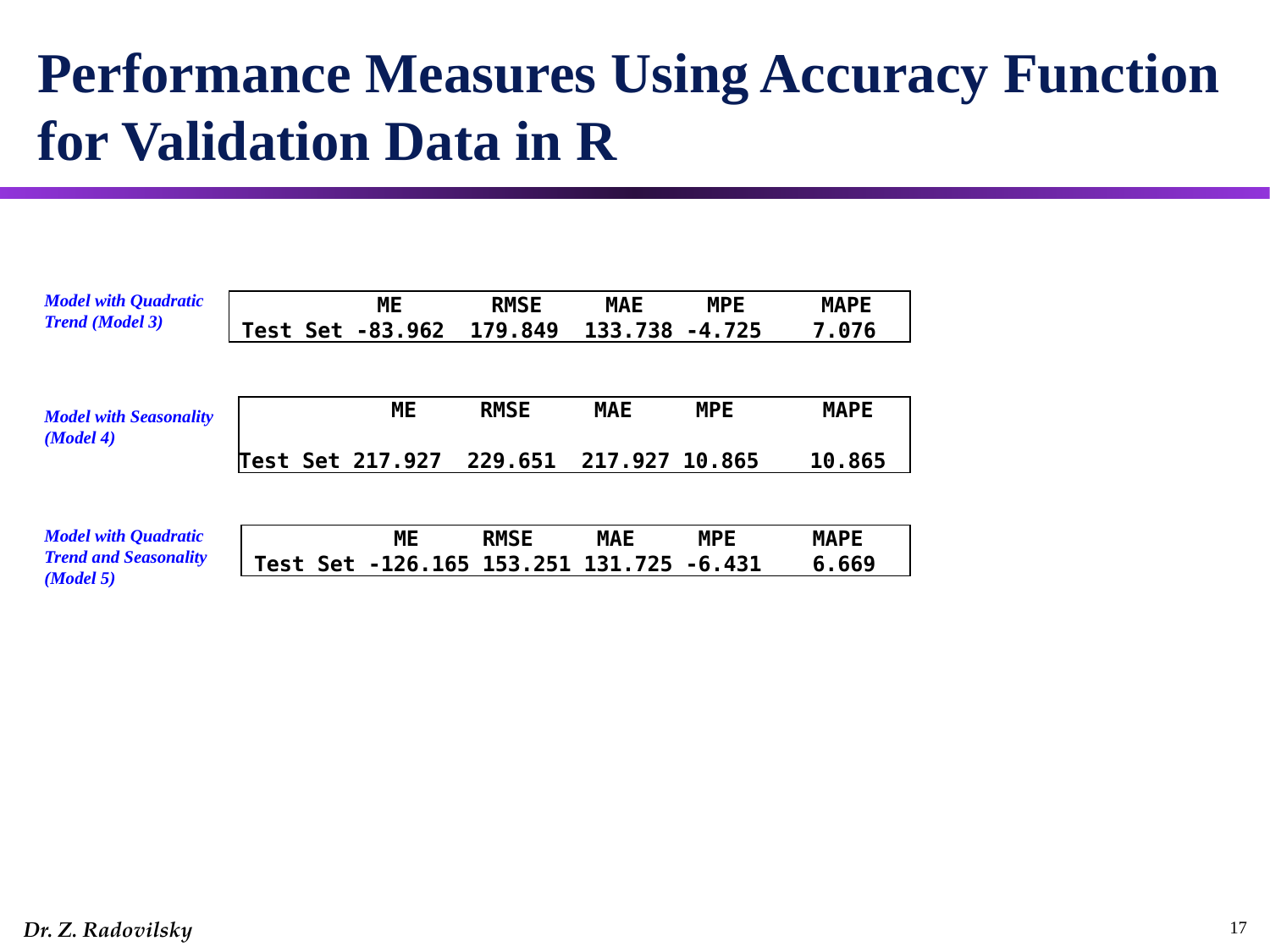

# Performance Measures Using Accuracy Function for Validation Data in R
Model with Quadratic
Trend (Model 3)
              ME       RMSE     MAE     MPE      MAPE
 Test Set -83.962  179.849  133.738 -4.725    7.076
Model with Seasonality
(Model 4)
            ME     RMSE     MAE     MPE       MAPE
Test Set 217.927  229.651  217.927 10.865    10.865
Model with Quadratic Trend and Seasonality (Model 5)
            ME     RMSE     MAE     MPE      MAPE
 Test Set -126.165 153.251 131.725 -6.431    6.669